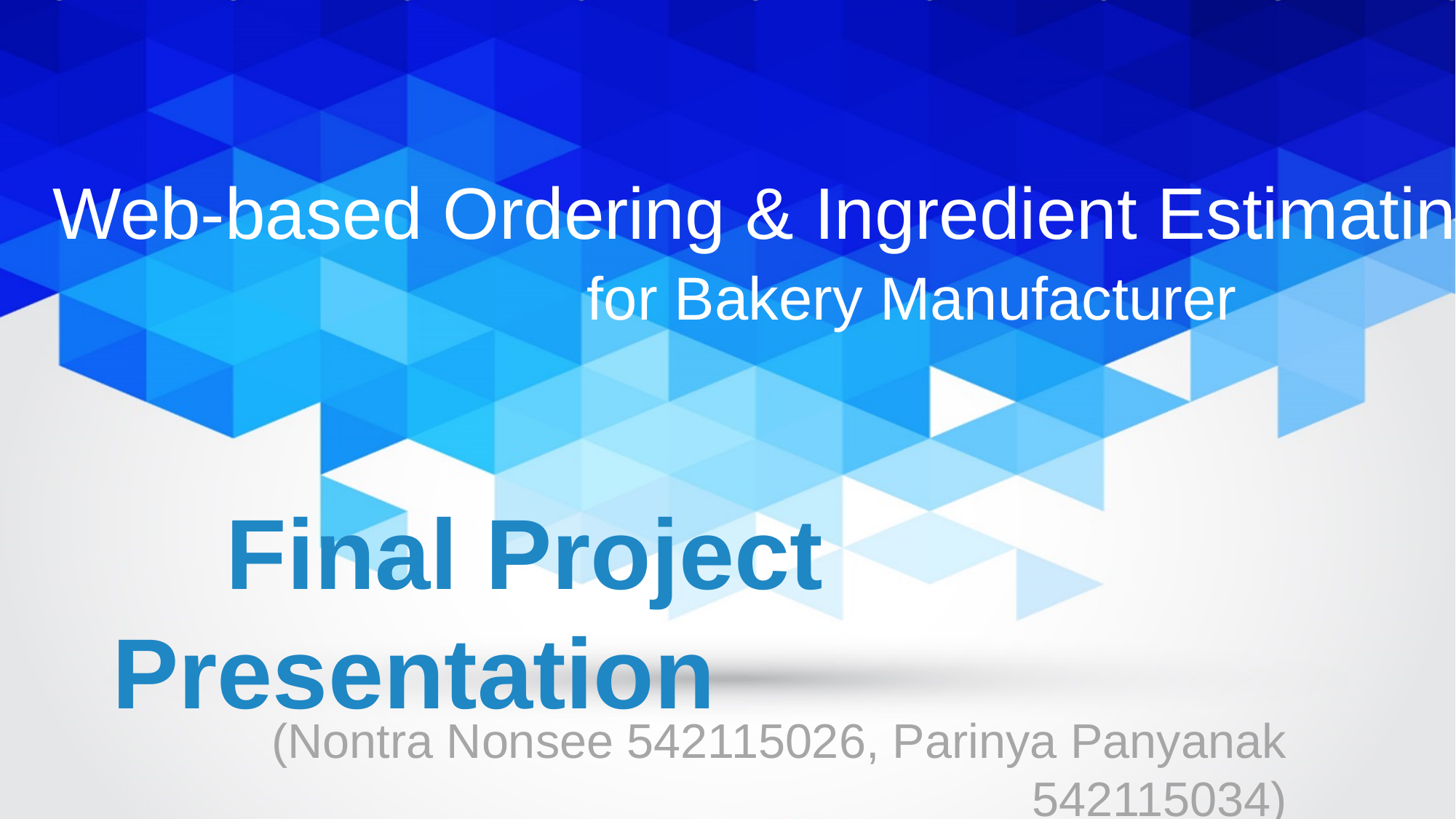

Web-based Ordering & Ingredient Estimating
		   for Bakery Manufacturer
# Final Project Presentation
(Nontra Nonsee 542115026, Parinya Panyanak 542115034)